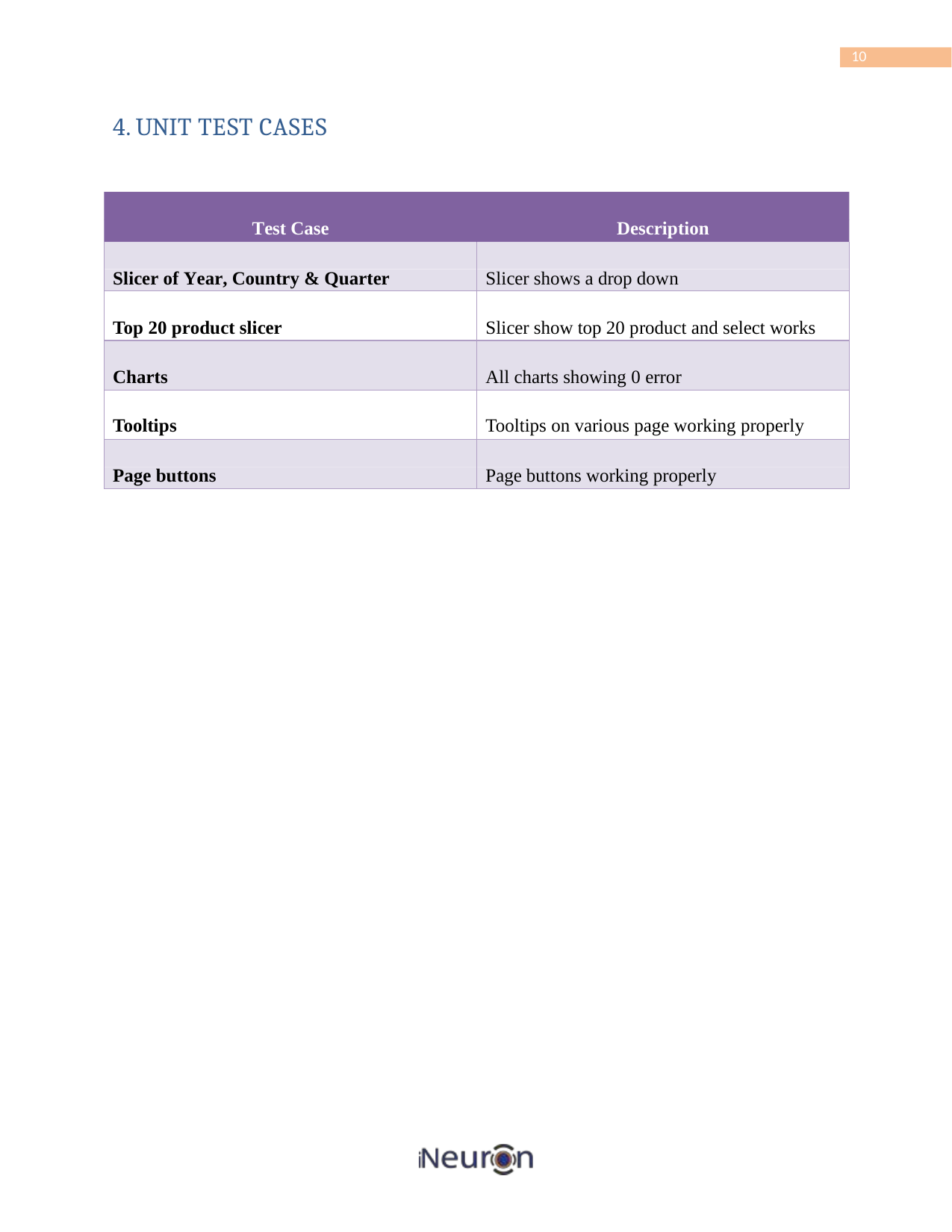

10
4. UNIT TEST CASES

Test Case                                                             Description

Slicer of Year, Country & Quarter

Slicer shows a drop down

Top 20 product slicer

Slicer show top 20 product and select works

Charts

All charts showing 0 error

Tooltips

Tooltips on various page working properly

Page buttons

Page buttons working properly